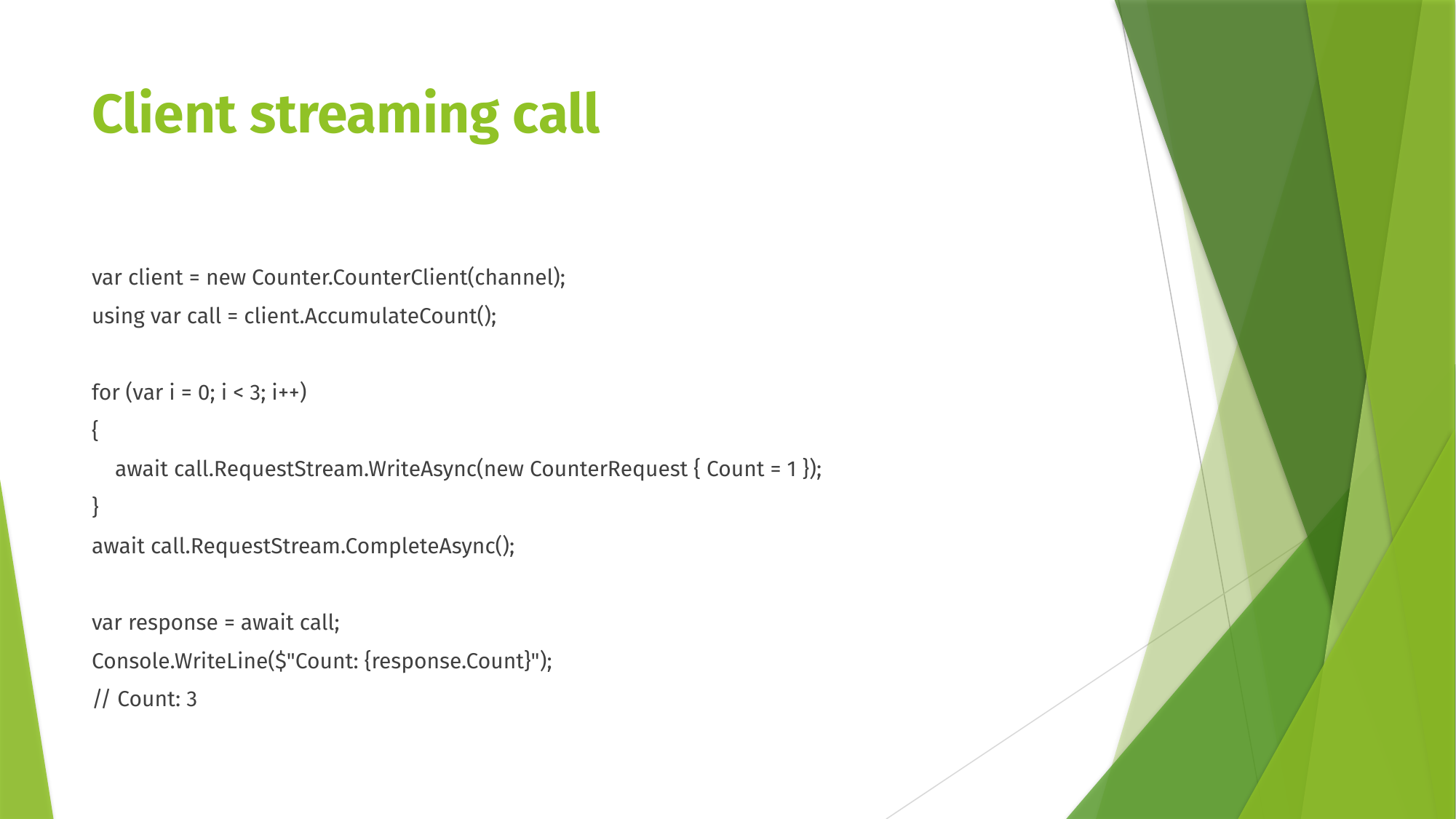

# Client streaming call
var client = new Counter.CounterClient(channel);
using var call = client.AccumulateCount();

for (var i = 0; i < 3; i++)
{
    await call.RequestStream.WriteAsync(new CounterRequest { Count = 1 });
}
await call.RequestStream.CompleteAsync();

var response = await call;
Console.WriteLine($"Count: {response.Count}");
// Count: 3